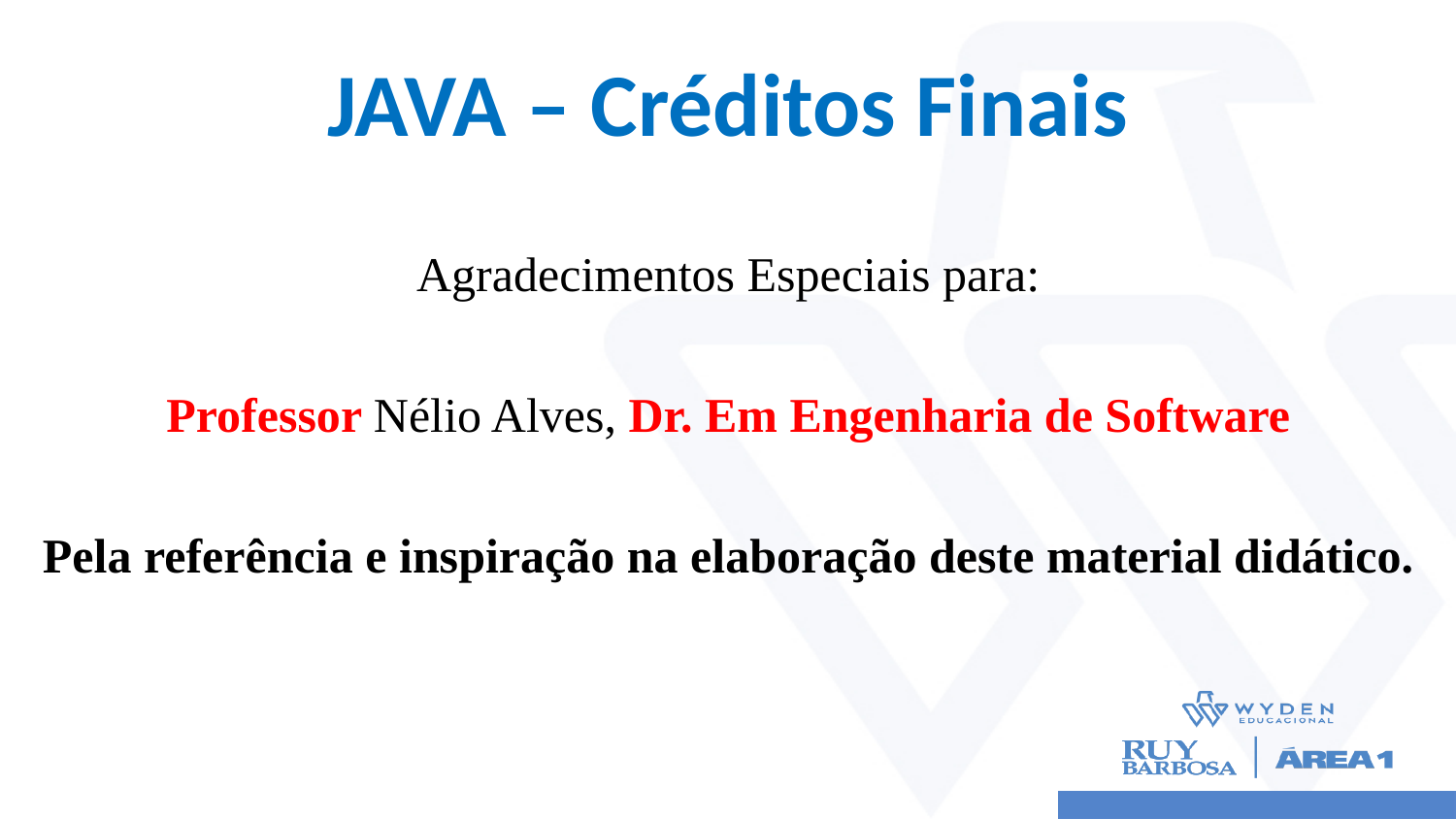

# JAVA – Créditos Finais

Agradecimentos Especiais para:

Professor Nélio Alves, Dr. Em Engenharia de Software

Pela referência e inspiração na elaboração deste material didático.